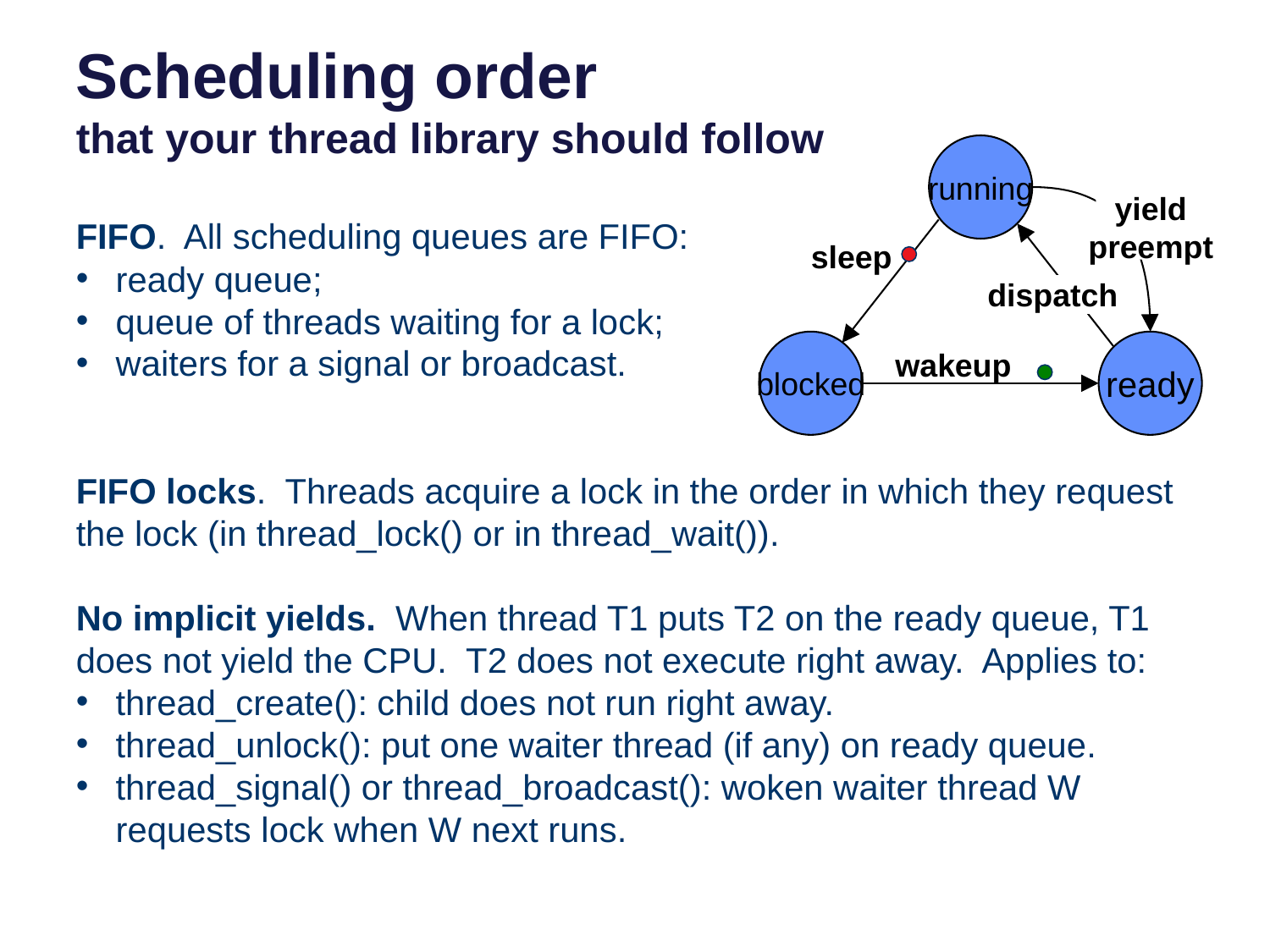

# Scheduling order that your thread library should follow
running
yield
preempt

sleep

dispatch
blocked
ready
wakeup

FIFO.  All scheduling queues are FIFO:
ready queue;
queue of threads waiting for a lock;
waiters for a signal or broadcast.

FIFO locks.  Threads acquire a lock in the order in which they request the lock (in thread_lock() or in thread_wait()).

No implicit yields.  When thread T1 puts T2 on the ready queue, T1 does not yield the CPU.  T2 does not execute right away.  Applies to:
thread_create(): child does not run right away.
thread_unlock(): put one waiter thread (if any) on ready queue.
thread_signal() or thread_broadcast(): woken waiter thread W requests lock when W next runs.